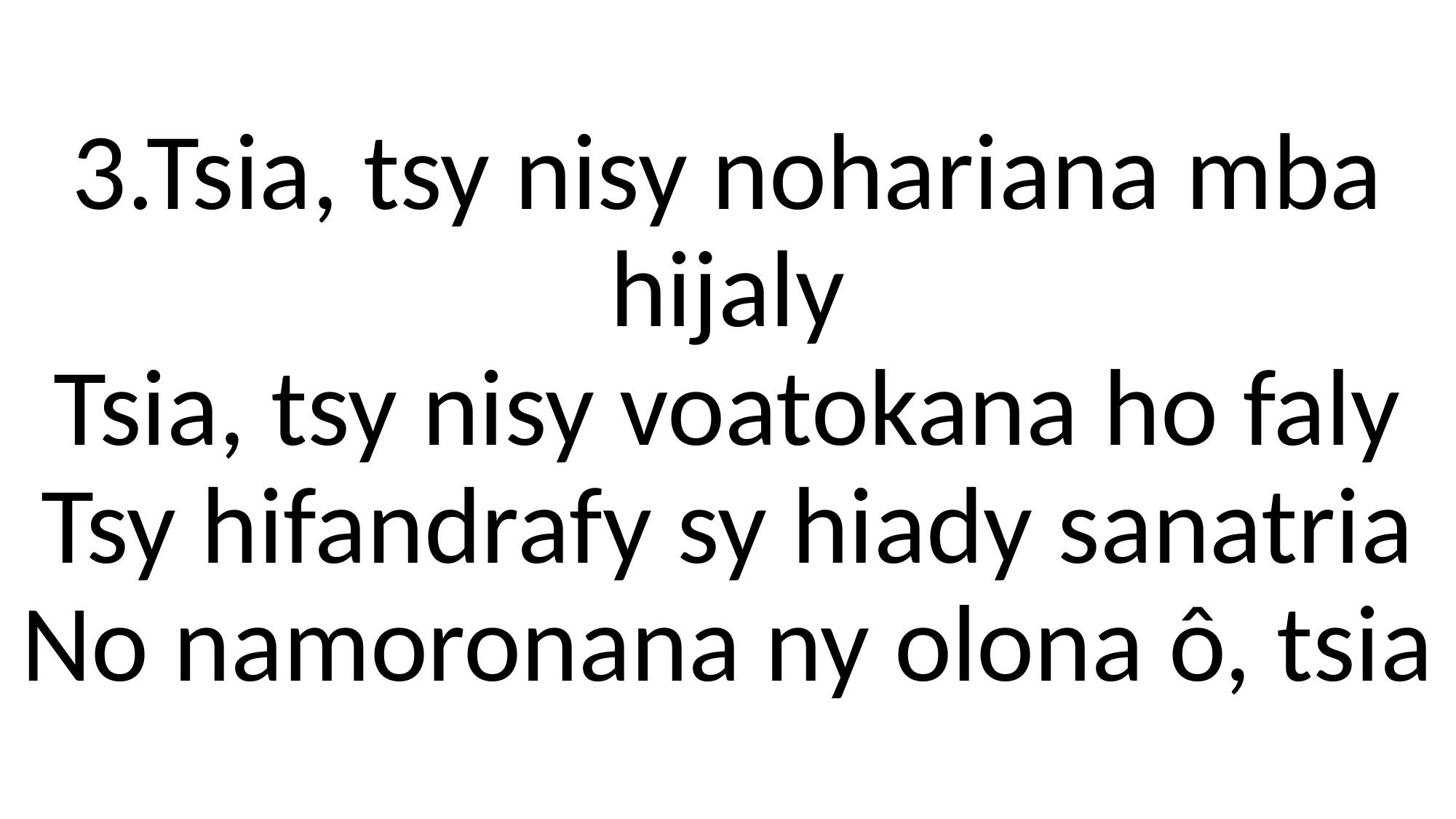

# 3.Tsia, tsy nisy nohariana mba hijaly Tsia, tsy nisy voatokana ho faly Tsy hifandrafy sy hiady sanatria No namoronana ny olona ô, tsia